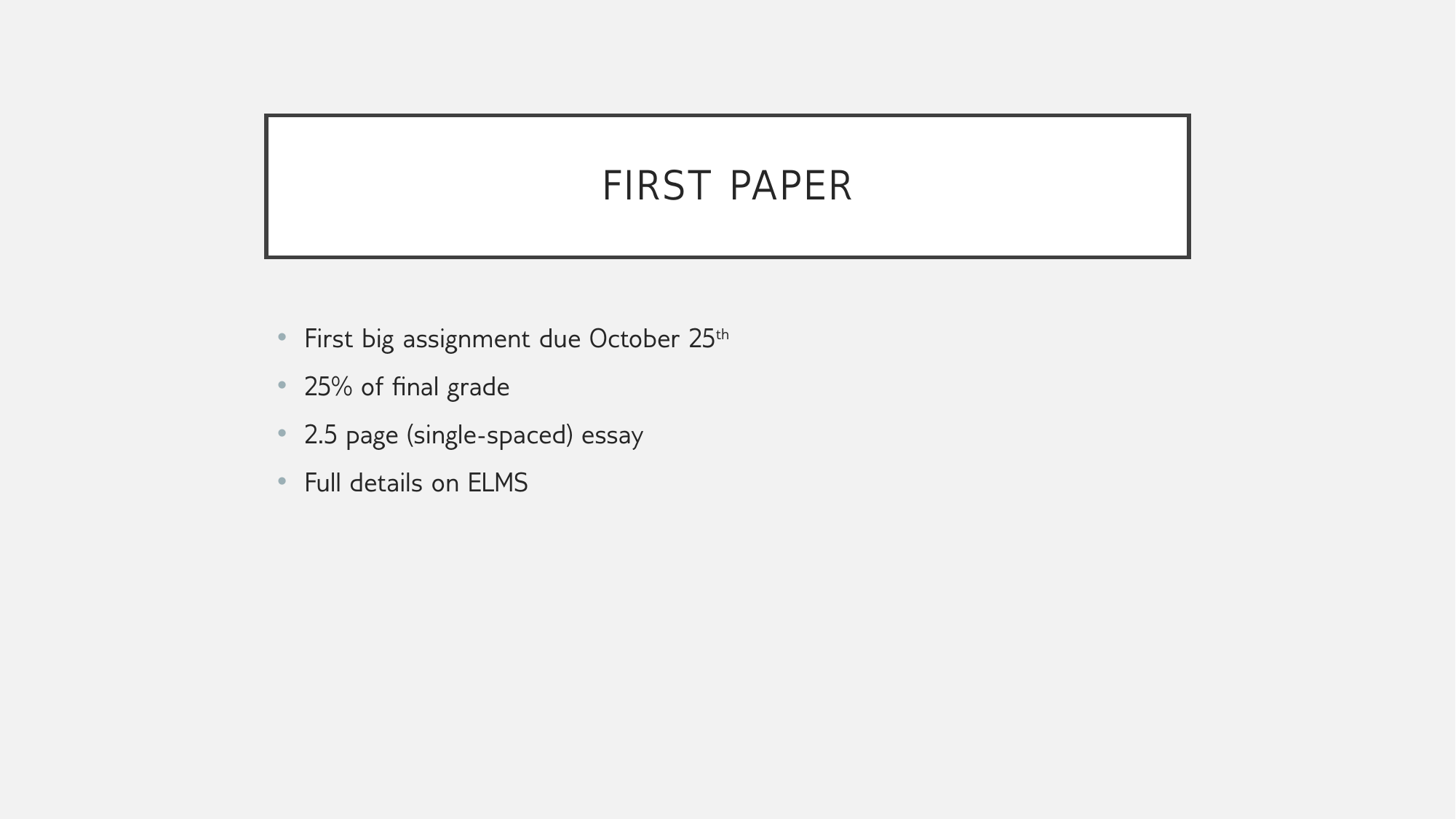

# First paper
First big assignment due October 25th
25% of final grade
2.5 page (single-spaced) essay
Full details on ELMS